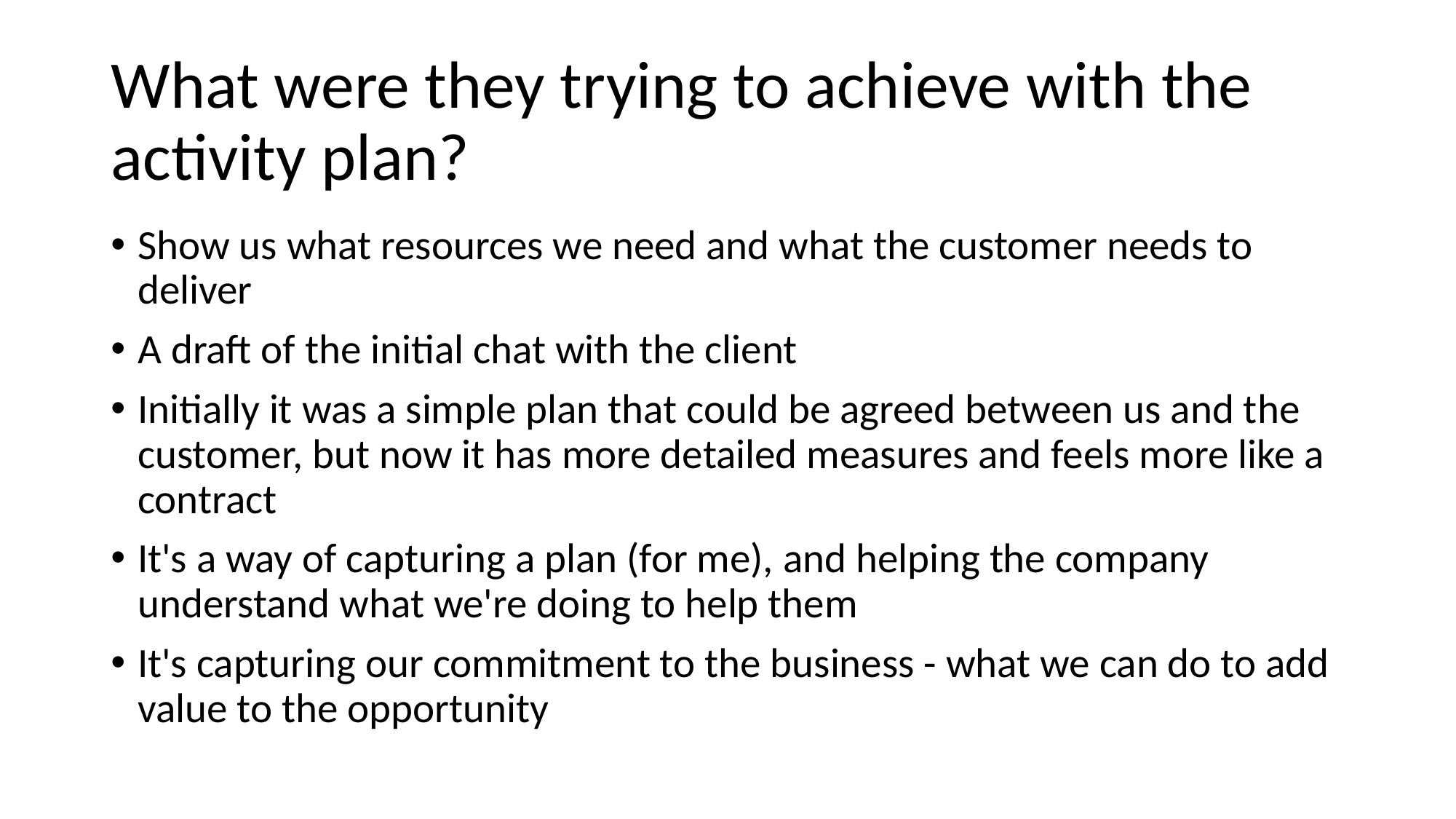

# What were they trying to achieve with the activity plan?
Show us what resources we need and what the customer needs to deliver
A draft of the initial chat with the client
Initially it was a simple plan that could be agreed between us and the customer, but now it has more detailed measures and feels more like a contract
It's a way of capturing a plan (for me), and helping the company understand what we're doing to help them
It's capturing our commitment to the business - what we can do to add value to the opportunity